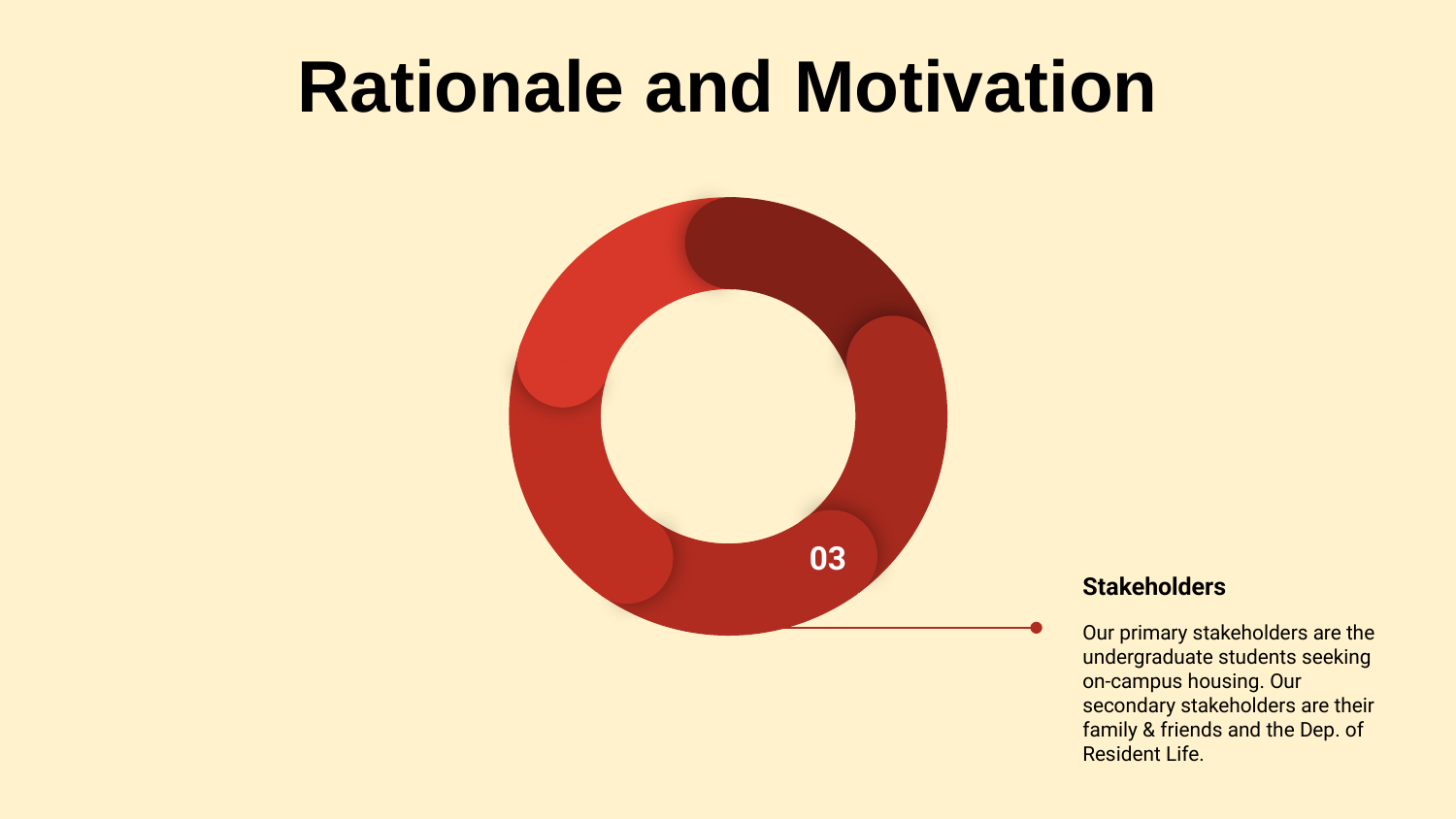

# Rationale and Motivation

03
Stakeholders

Our primary stakeholders are the undergraduate students seeking on-campus housing. Our secondary stakeholders are their family & friends and the Dep. of Resident Life.